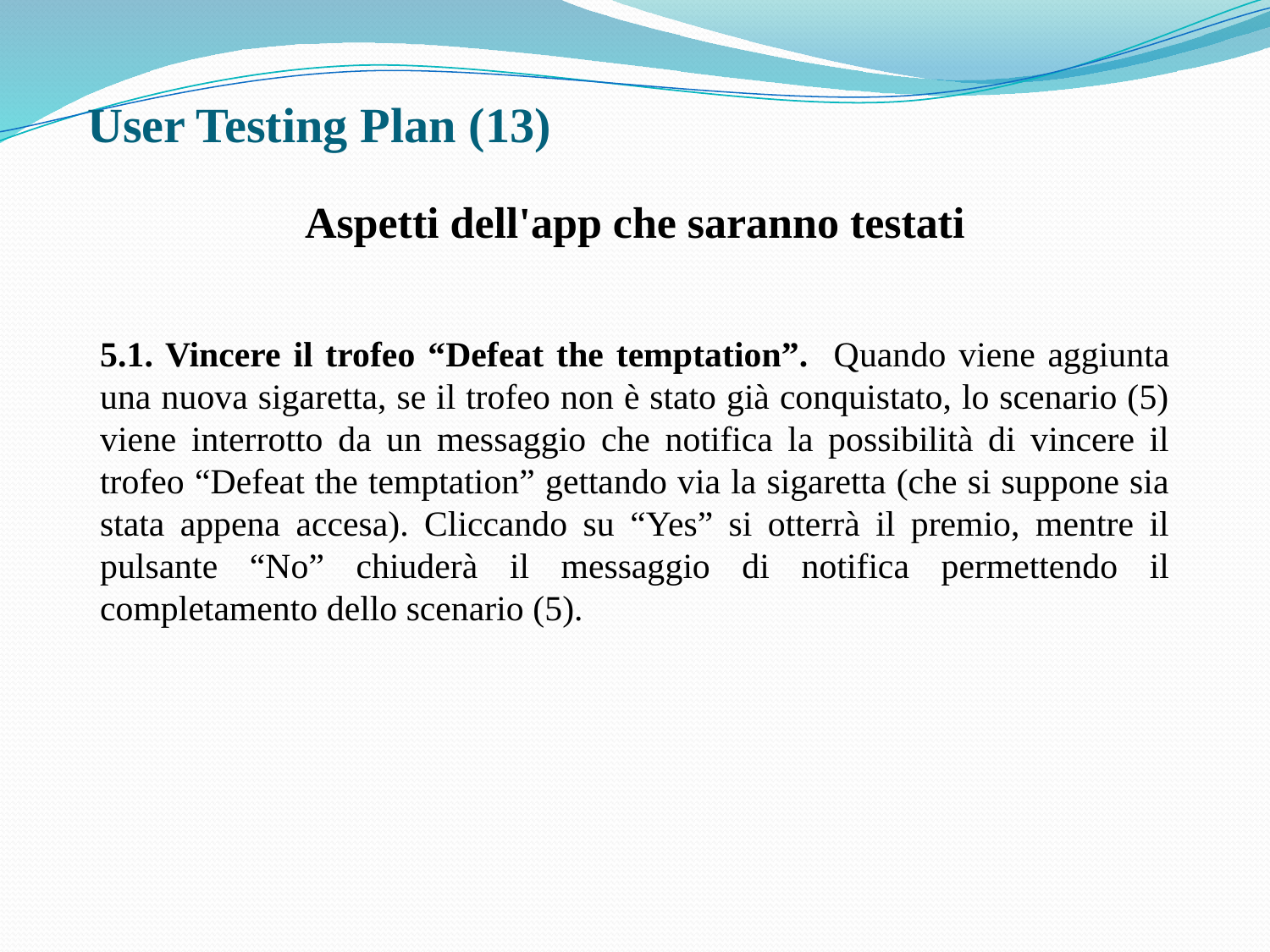

# User Testing Plan (13)
Aspetti dell'app che saranno testati

5.1. Vincere il trofeo “Defeat the temptation”.  Quando viene aggiunta una nuova sigaretta, se il trofeo non è stato già conquistato, lo scenario (5) viene interrotto da un messaggio che notifica la possibilità di vincere il trofeo “Defeat the temptation” gettando via la sigaretta (che si suppone sia stata appena accesa). Cliccando su “Yes” si otterrà il premio, mentre il pulsante “No” chiuderà il messaggio di notifica permettendo il completamento dello scenario (5).